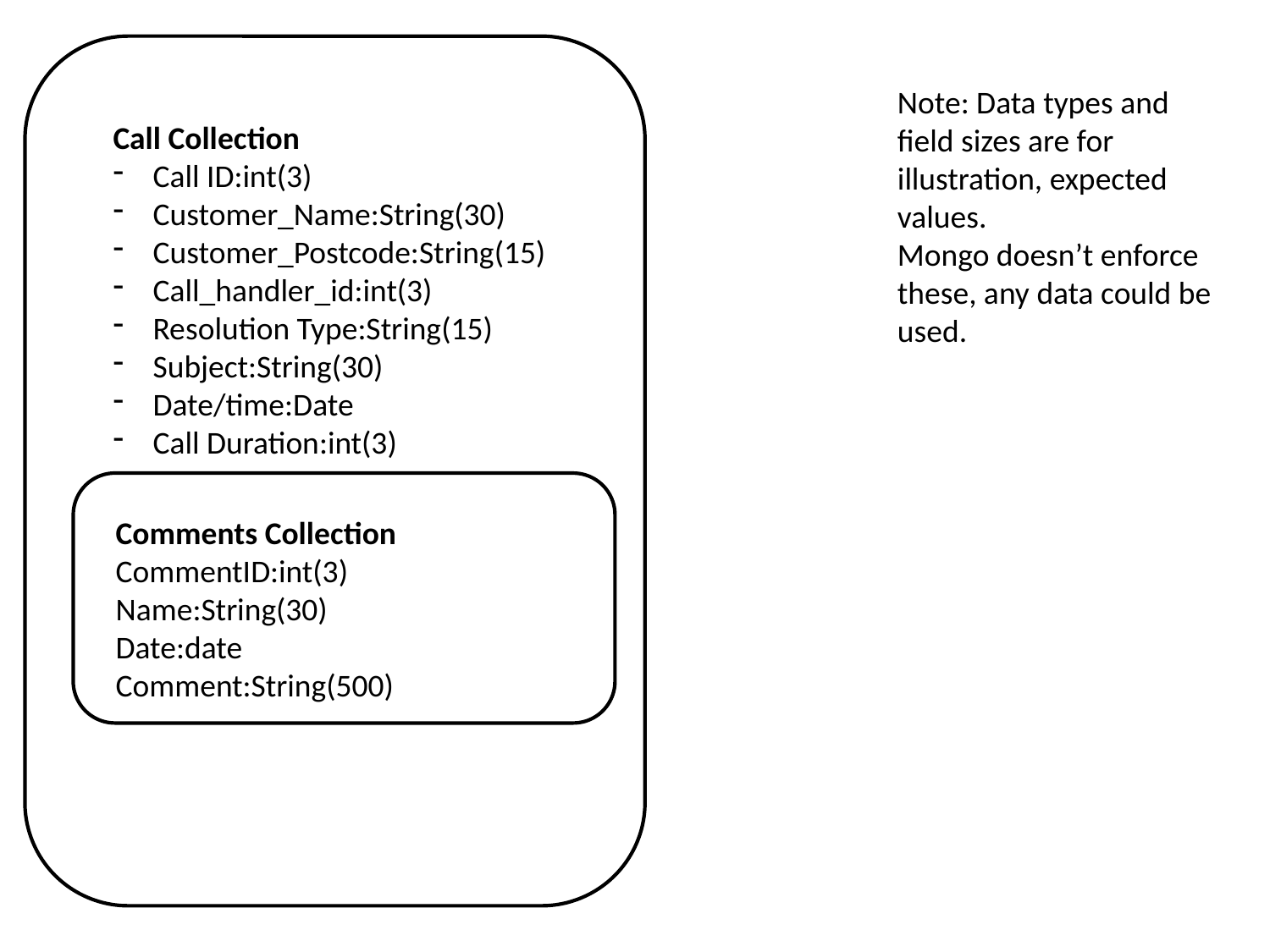

#
Note: Data types and field sizes are for illustration, expected values.
Mongo doesn’t enforce these, any data could be used.
Call Collection
Call ID:int(3)
Customer_Name:String(30)
Customer_Postcode:String(15)
Call_handler_id:int(3)
Resolution Type:String(15)
Subject:String(30)
Date/time:Date
Call Duration:int(3)

Comments Collection
CommentID:int(3)
Name:String(30)
Date:date
Comment:String(500)